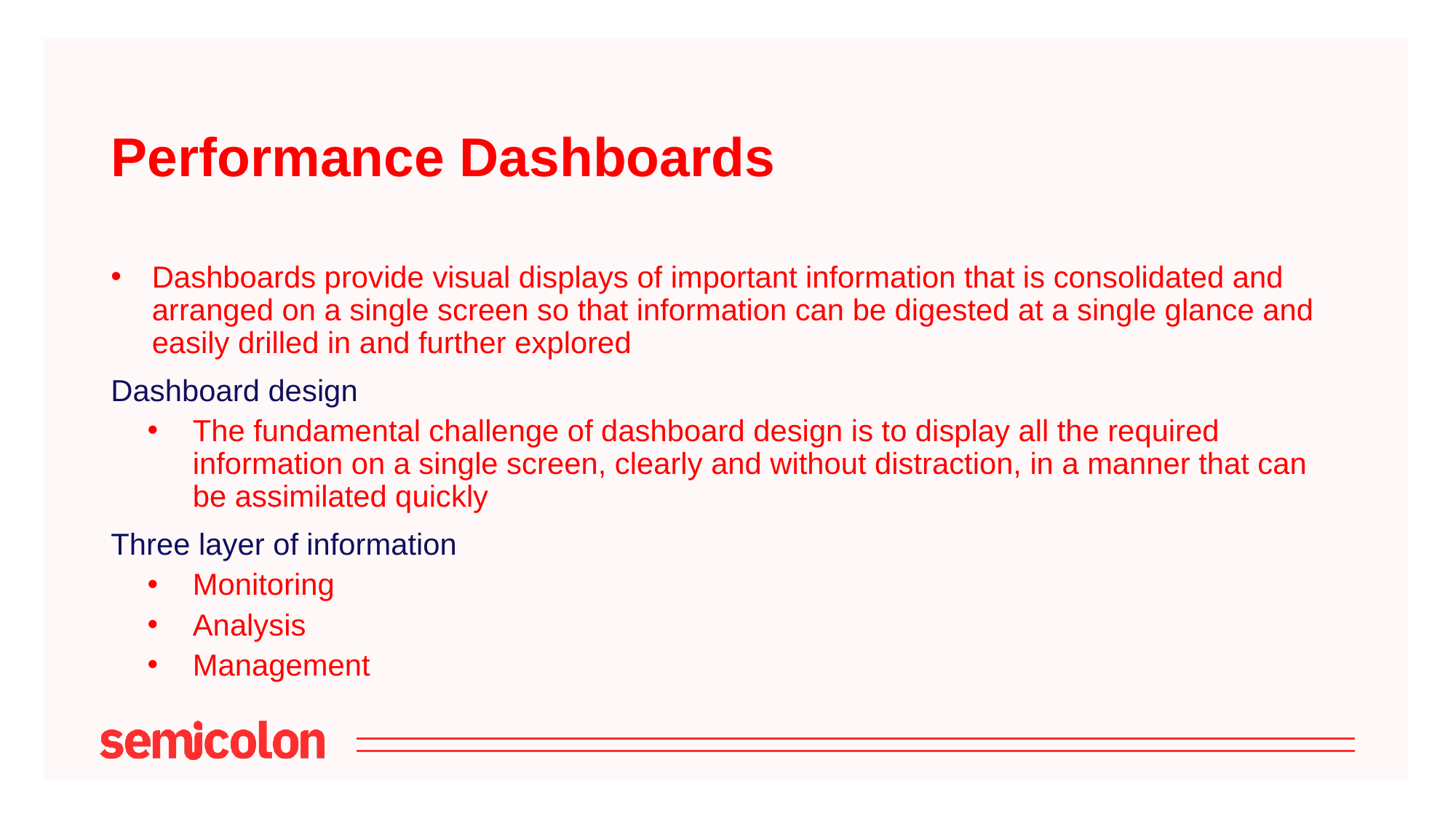

# Performance Dashboards
Dashboards provide visual displays of important information that is consolidated and arranged on a single screen so that information can be digested at a single glance and easily drilled in and further explored
Dashboard design
The fundamental challenge of dashboard design is to display all the required information on a single screen, clearly and without distraction, in a manner that can be assimilated quickly
Three layer of information
Monitoring
Analysis
Management